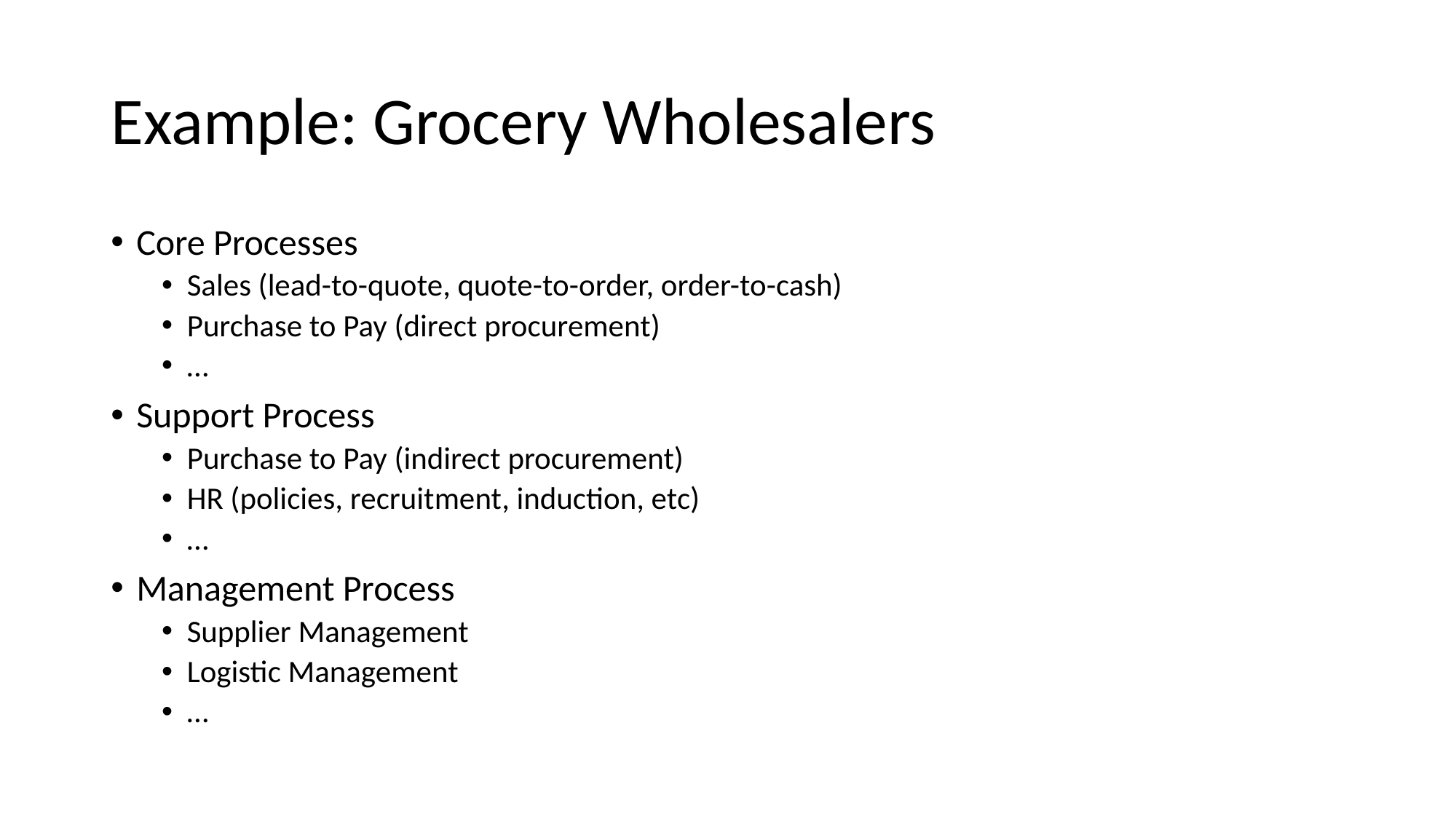

# Example: Grocery Wholesalers
Core Processes
Sales (lead-to-quote, quote-to-order, order-to-cash)
Purchase to Pay (direct procurement)
…
Support Process
Purchase to Pay (indirect procurement)
HR (policies, recruitment, induction, etc)
…
Management Process
Supplier Management
Logistic Management
…